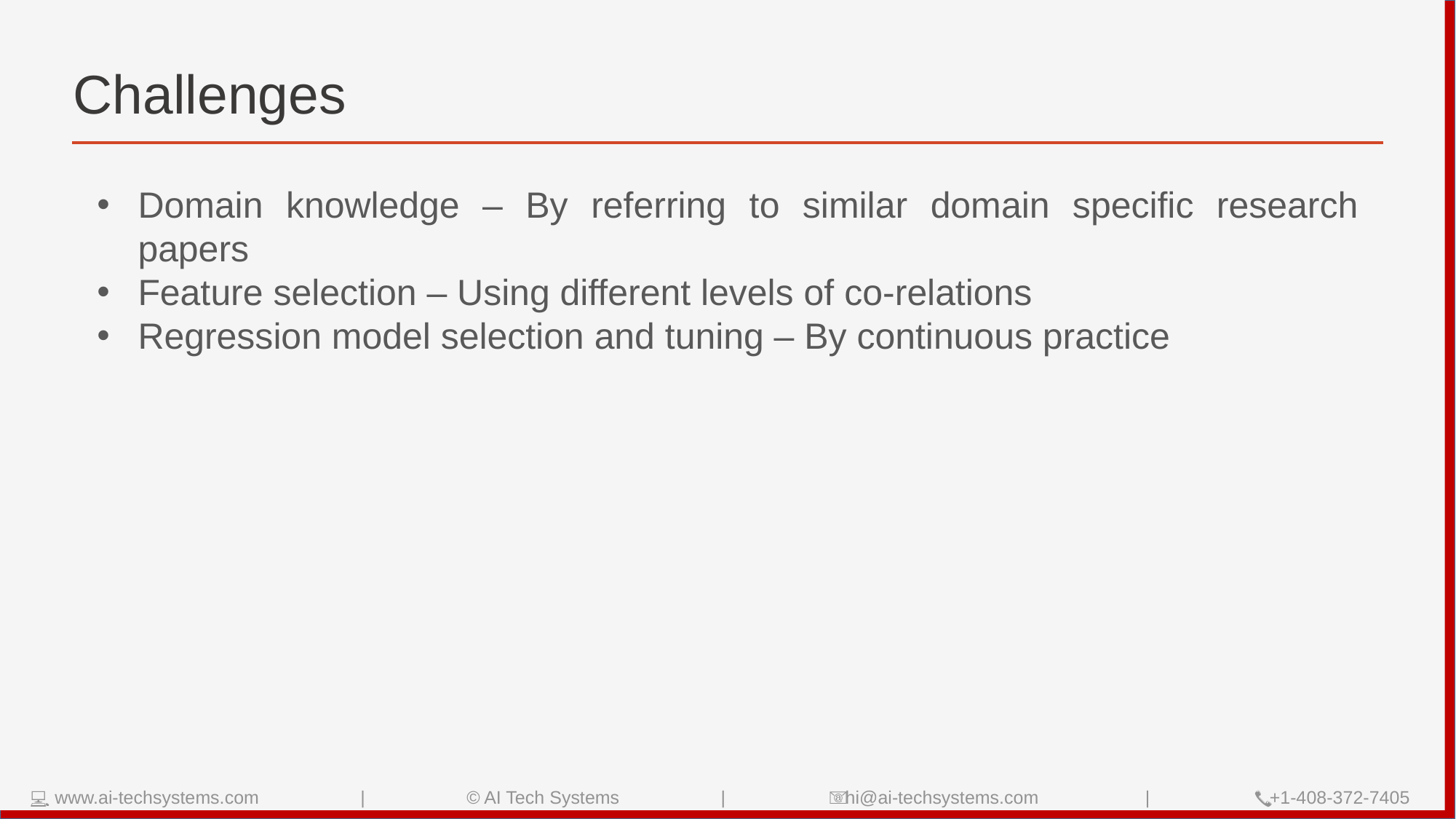

# Challenges
Domain knowledge – By referring to similar domain specific research papers
Feature selection – Using different levels of co-relations
Regression model selection and tuning – By continuous practice

💻 www.ai-techsystems.com                    |                    © AI Tech Systems                    |                    📧hi@ai-techsystems.com                     |                    📞+1-408-372-7405